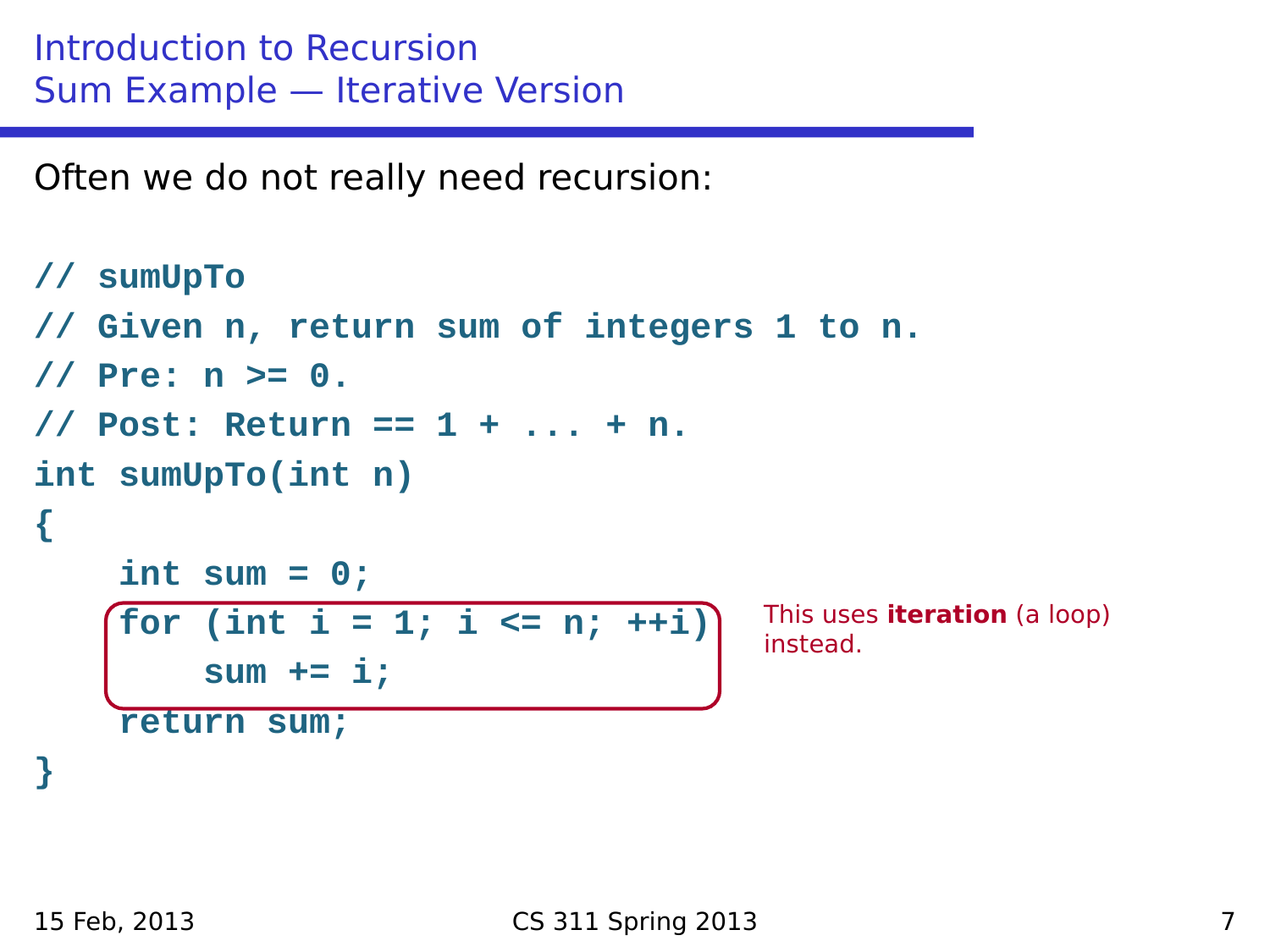

# Introduction to Recursion Sum Example — Iterative Version
Often we do not really need recursion:

// sumUpTo
// Given n, return sum of integers 1 to n.
// Pre: n >= 0.
// Post: Return == 1 + ... + n.
int sumUpTo(int n)
{
    int sum = 0;
    for (int i = 1; i <= n; ++i)
        sum += i;
    return sum;
}
This uses iteration (a loop) instead.

15 Feb, 2013
CS 311 Spring 2013
7